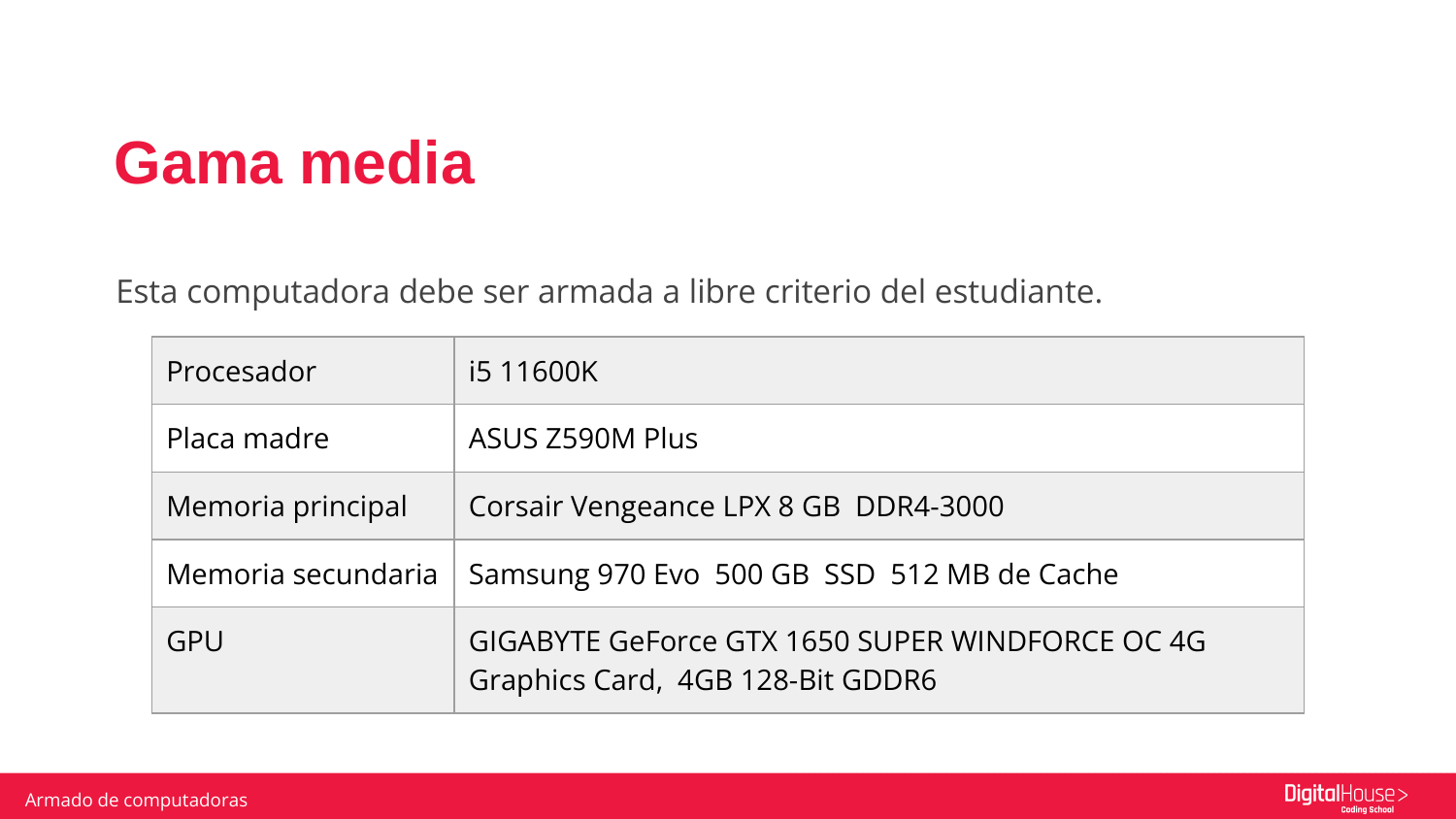

Gama media
Esta computadora debe ser armada a libre criterio del estudiante.

| Procesador | i5 11600K |
| --- | --- |
| Placa madre | ASUS Z590M Plus |
| Memoria principal | Corsair Vengeance LPX 8 GB DDR4-3000 |
| Memoria secundaria | Samsung 970 Evo 500 GB SSD 512 MB de Cache |
| GPU | GIGABYTE GeForce GTX 1650 SUPER WINDFORCE OC 4G Graphics Card, 4GB 128-Bit GDDR6 |